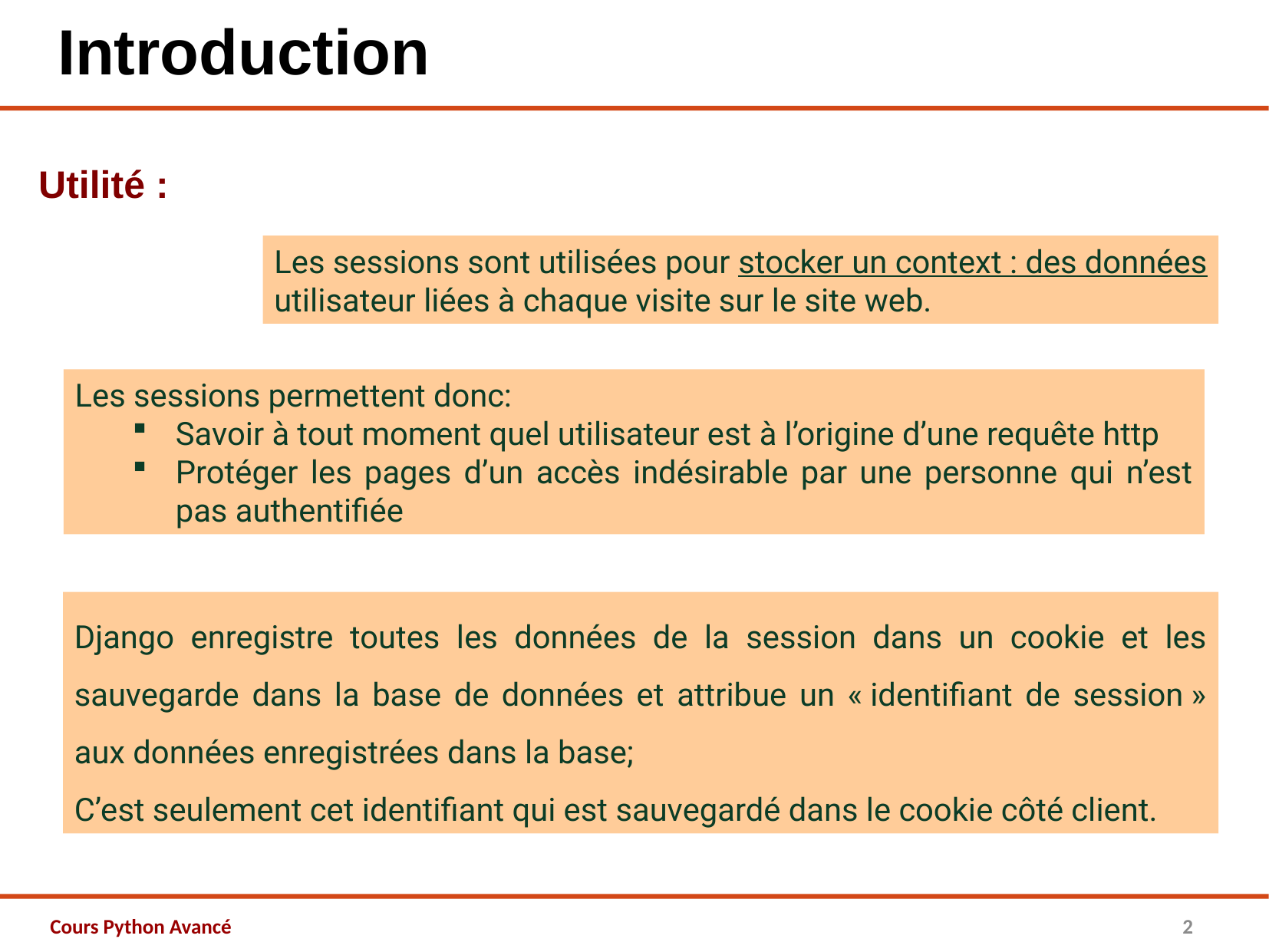

Introduction

Utilité :
Les sessions sont utilisées pour stocker un context : des données utilisateur liées à chaque visite sur le site web.
Les sessions permettent donc:
Savoir à tout moment quel utilisateur est à l’origine d’une requête http
Protéger les pages d’un accès indésirable par une personne qui n’est pas authentifiée
Django enregistre toutes les données de la session dans un cookie et les sauvegarde dans la base de données et attribue un « identifiant de session » aux données enregistrées dans la base;
C’est seulement cet identifiant qui est sauvegardé dans le cookie côté client.

Cours Python Avancé
2